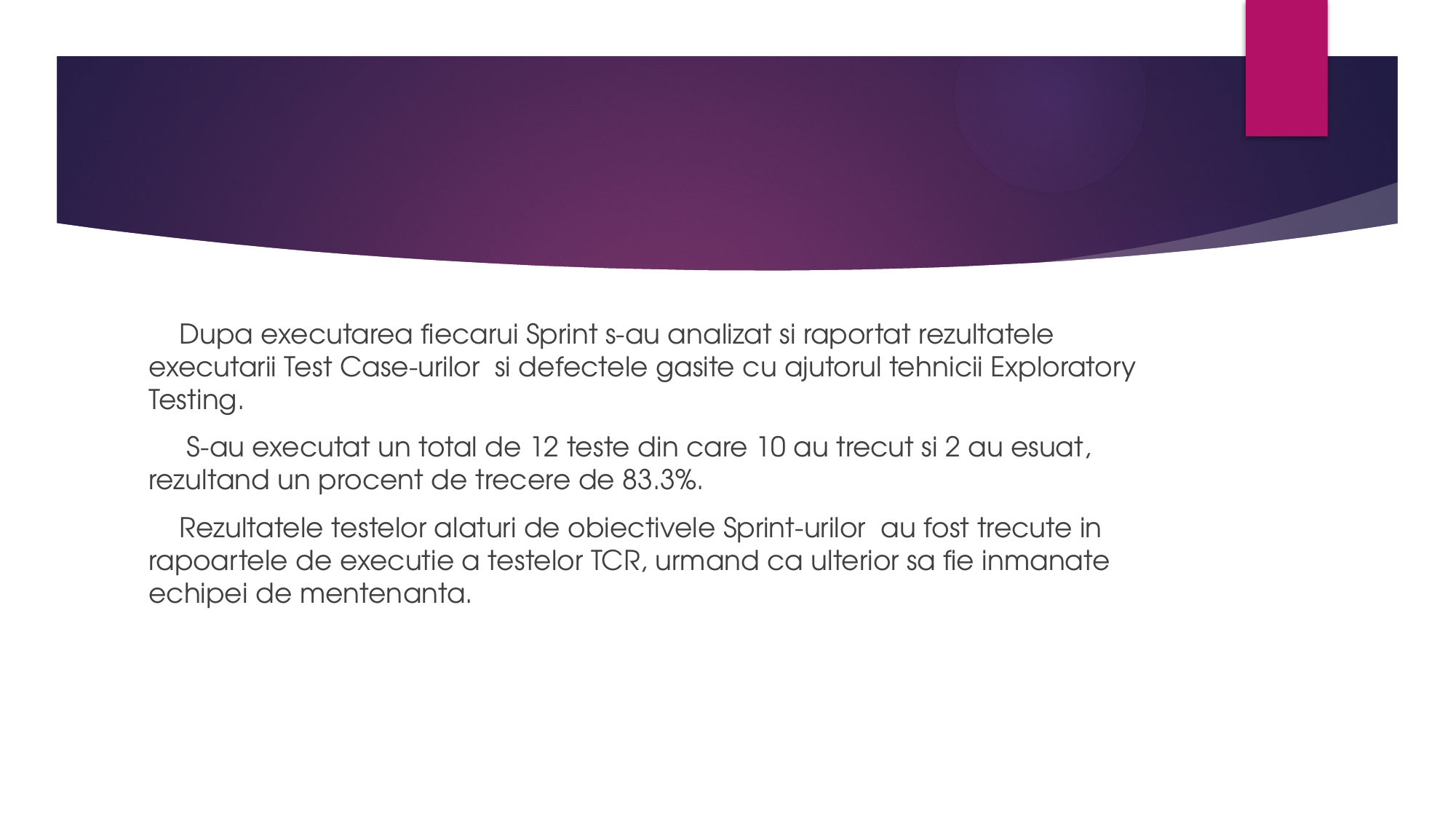

Dupa executarea fiecarui Sprint s-au analizat si raportat rezultatele executarii Test Case-urilor  si defectele gasite cu ajutorul tehnicii Exploratory Testing.
     S-au executat un total de 12 teste din care 10 au trecut si 2 au esuat, rezultand un procent de trecere de 83.3%.
    Rezultatele testelor alaturi de obiectivele Sprint-urilor  au fost trecute in rapoartele de executie a testelor TCR, urmand ca ulterior sa fie inmanate echipei de mentenanta.